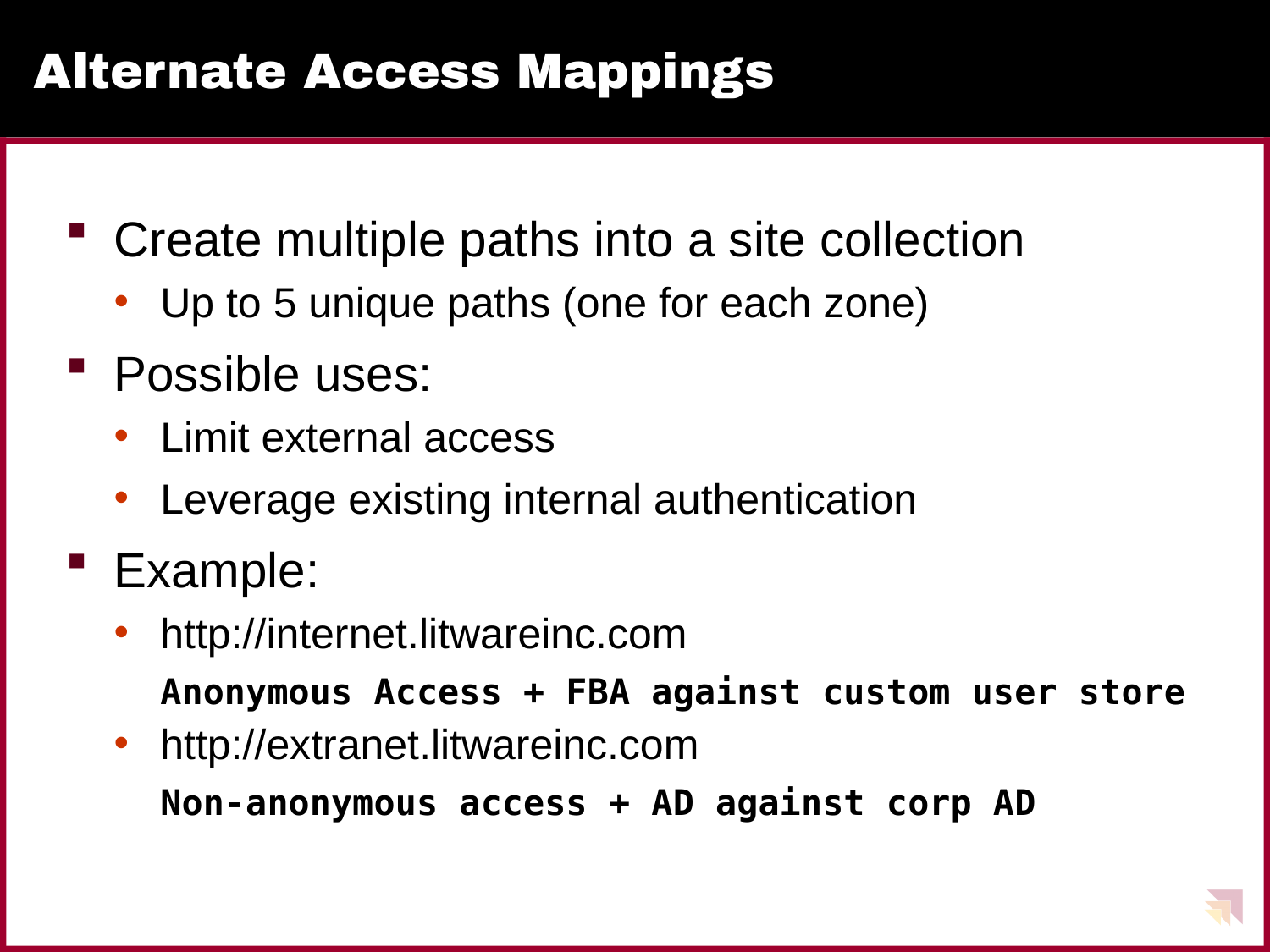

# Alternate Access Mappings
Create multiple paths into a site collection
Up to 5 unique paths (one for each zone)
Possible uses:
Limit external access
Leverage existing internal authentication
Example:
http://internet.litwareinc.com
Anonymous Access + FBA against custom user store
http://extranet.litwareinc.com
Non-anonymous access + AD against corp AD